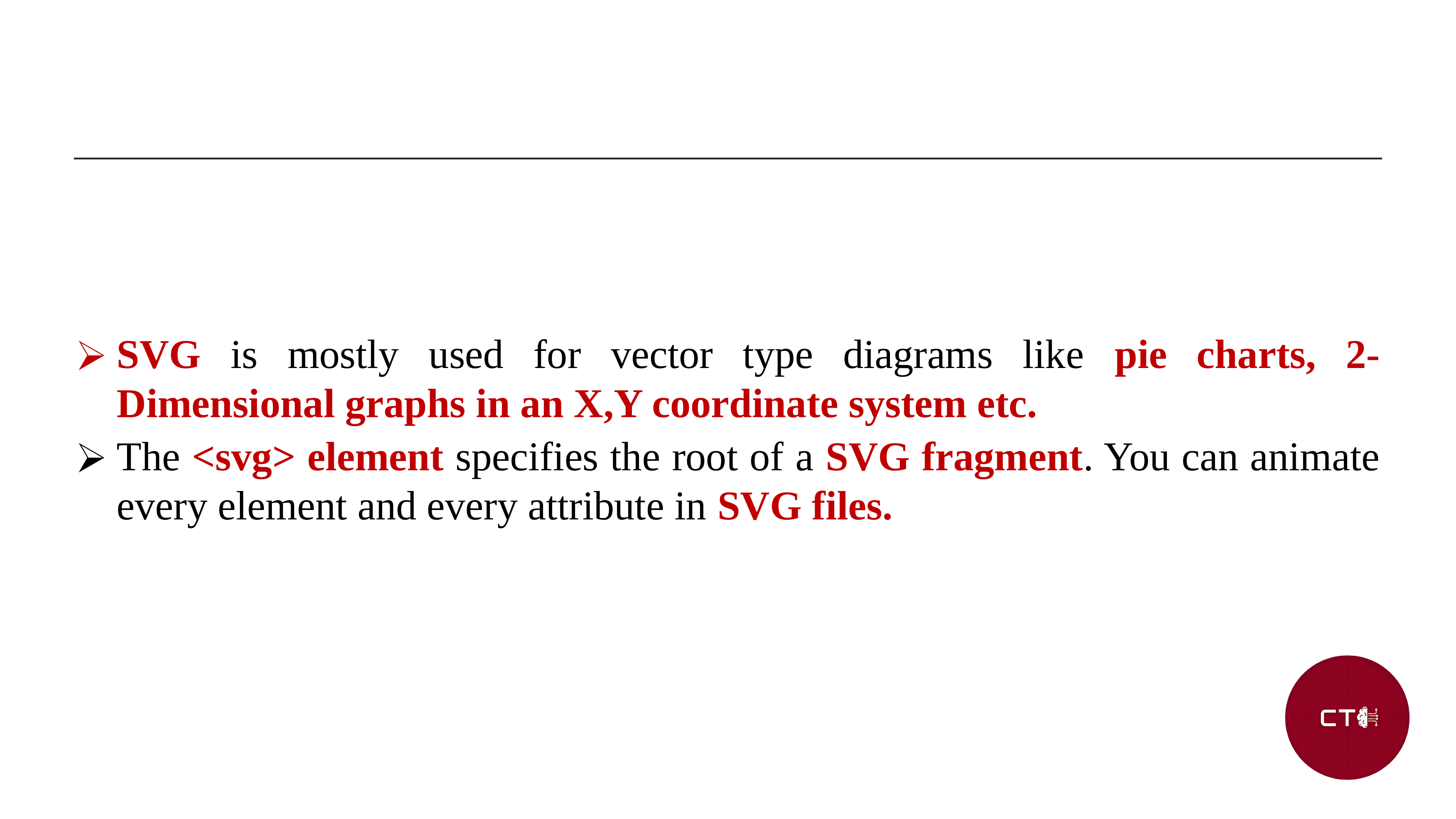

SVG is mostly used for vector type diagrams like pie charts, 2-Dimensional graphs in an X,Y coordinate system etc.
The <svg> element specifies the root of a SVG fragment. You can animate every element and every attribute in SVG files.